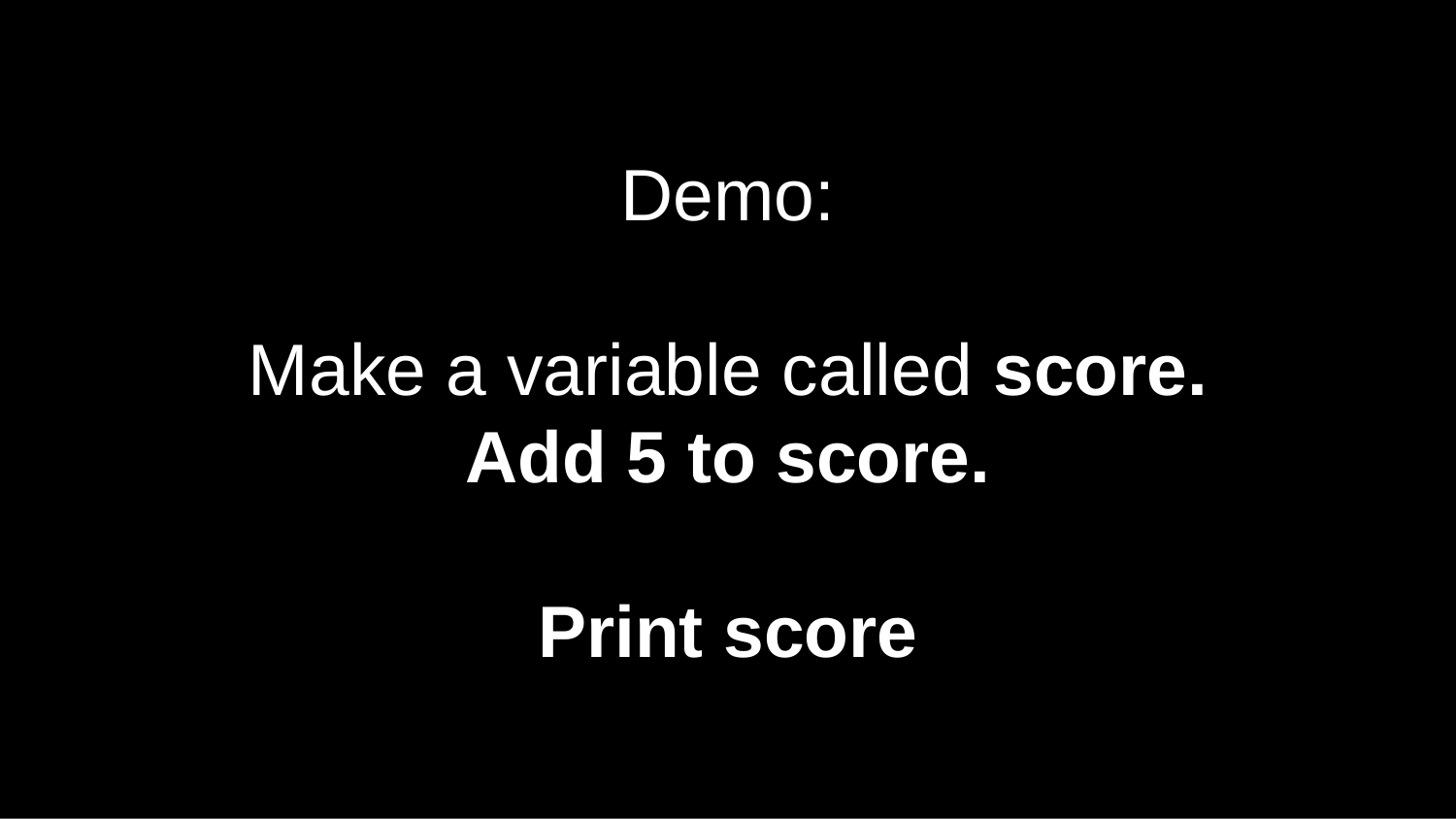

# Demo:

Make a variable called score. Add 5 to score.

Print score